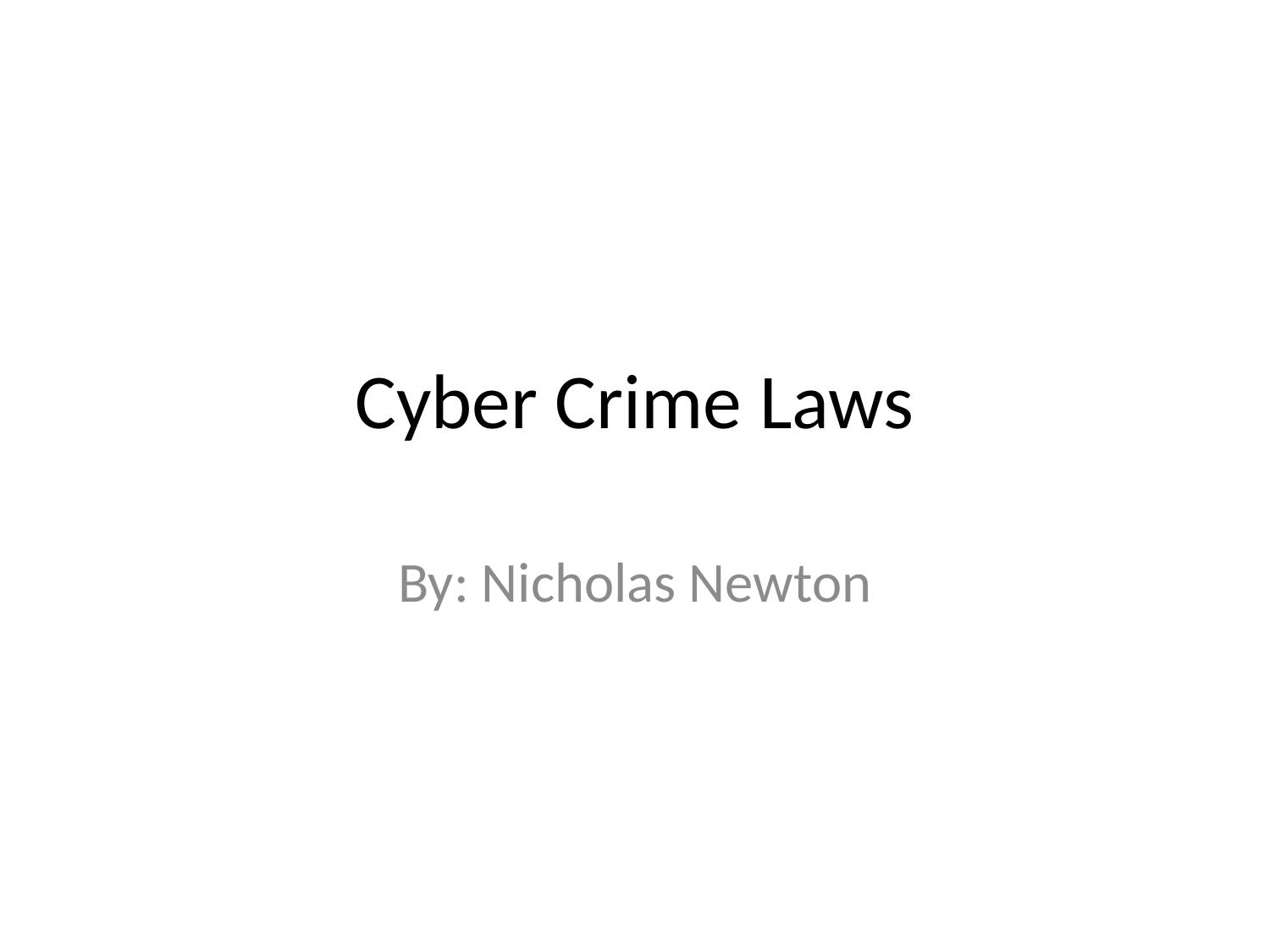

# Cyber Crime Laws
By: Nicholas Newton